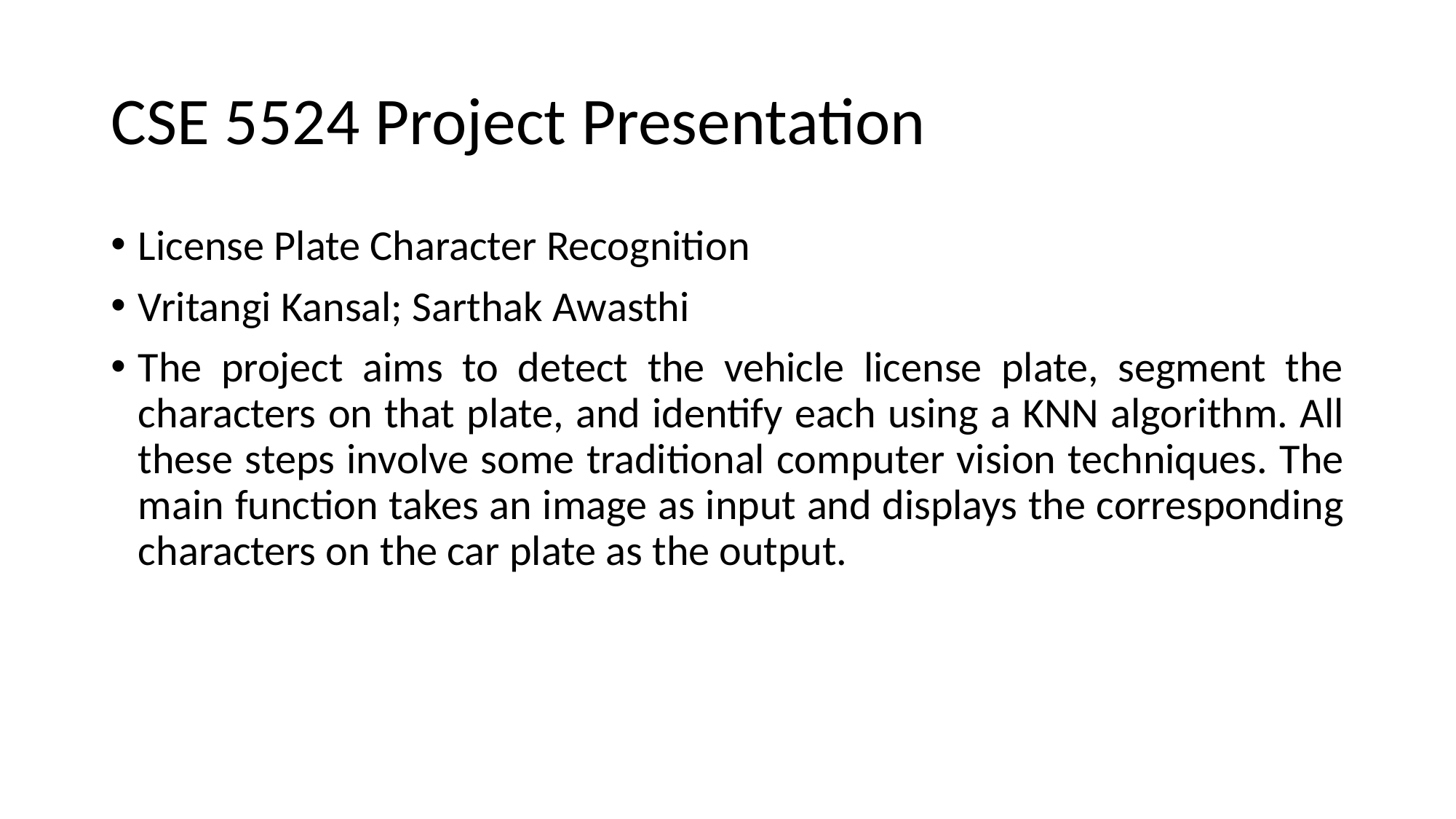

# CSE 5524 Project Presentation
License Plate Character Recognition
Vritangi Kansal; Sarthak Awasthi
The project aims to detect the vehicle license plate, segment the characters on that plate, and identify each using a KNN algorithm. All these steps involve some traditional computer vision techniques. The main function takes an image as input and displays the corresponding characters on the car plate as the output.